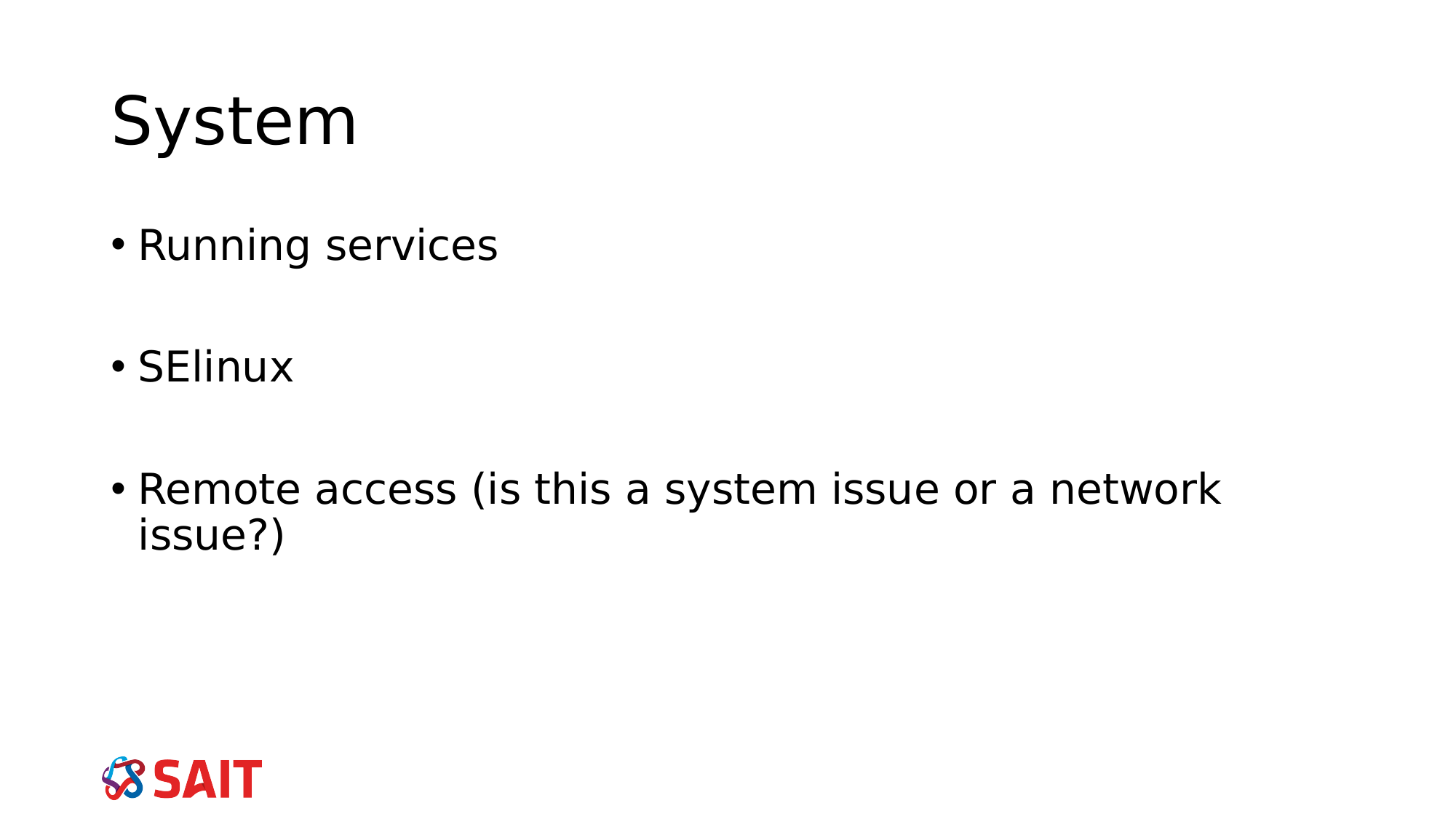

# System
Running services

SElinux

Remote access (is this a system issue or a network issue?)